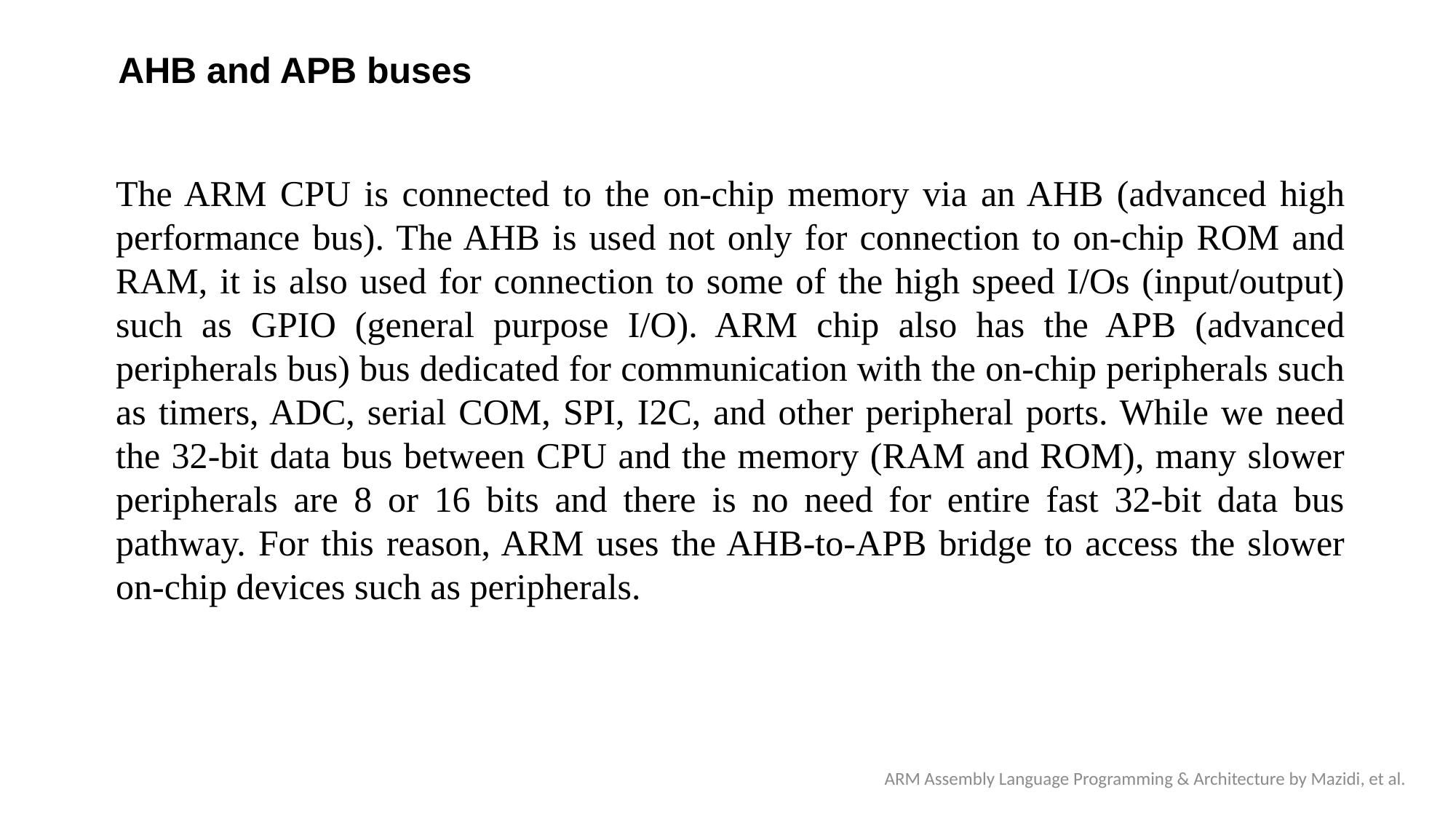

AHB and APB buses
The ARM CPU is connected to the on-chip memory via an AHB (advanced high performance bus). The AHB is used not only for connection to on-chip ROM and RAM, it is also used for connection to some of the high speed I/Os (input/output) such as GPIO (general purpose I/O). ARM chip also has the APB (advanced peripherals bus) bus dedicated for communication with the on-chip peripherals such as timers, ADC, serial COM, SPI, I2C, and other peripheral ports. While we need the 32-bit data bus between CPU and the memory (RAM and ROM), many slower peripherals are 8 or 16 bits and there is no need for entire fast 32-bit data bus pathway. For this reason, ARM uses the AHB-to-APB bridge to access the slower on-chip devices such as peripherals.
ARM Assembly Language Programming & Architecture by Mazidi, et al.